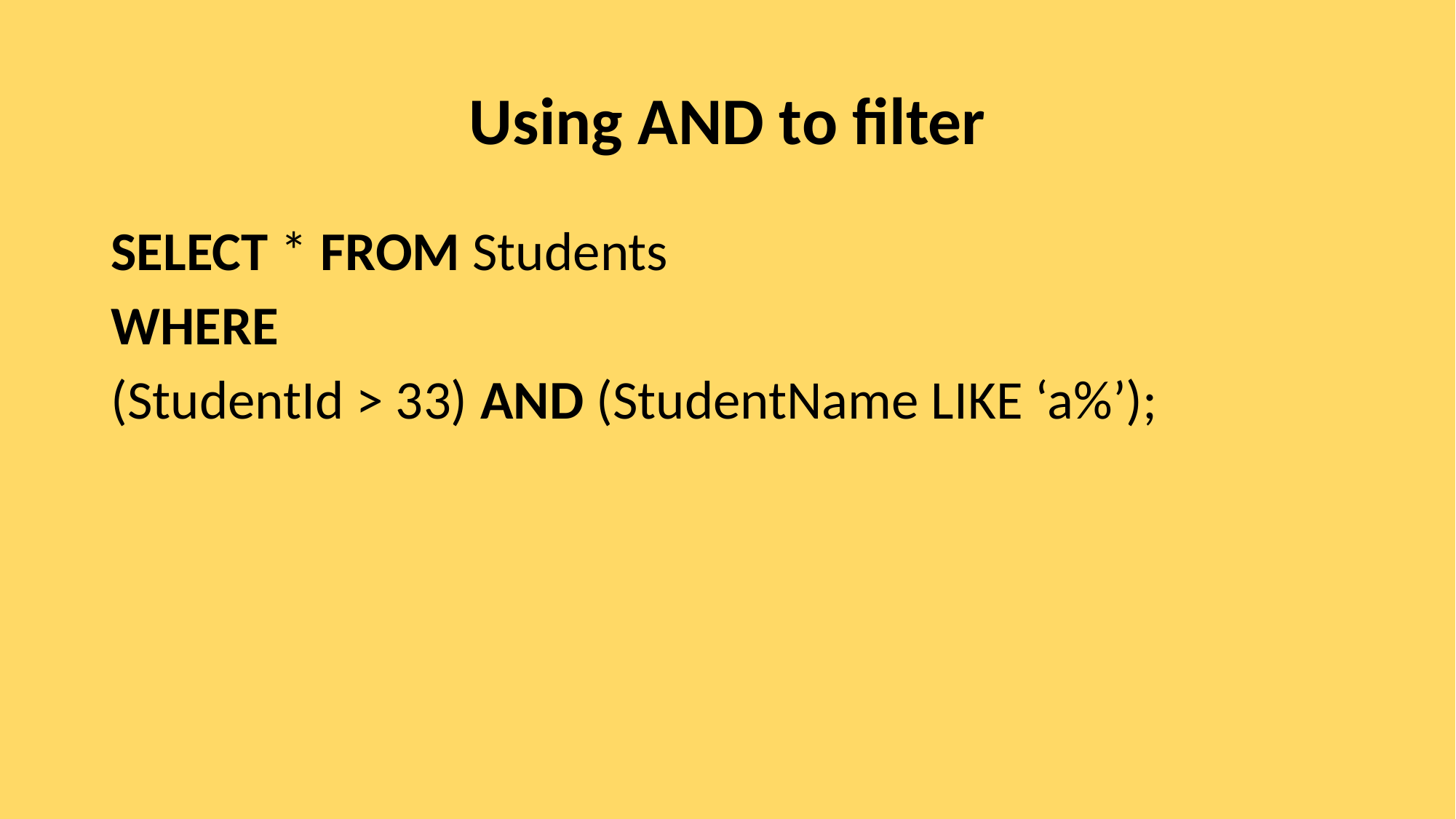

# Using AND to filter
SELECT * FROM Students
WHERE
(StudentId > 33) AND (StudentName LIKE ‘a%’);